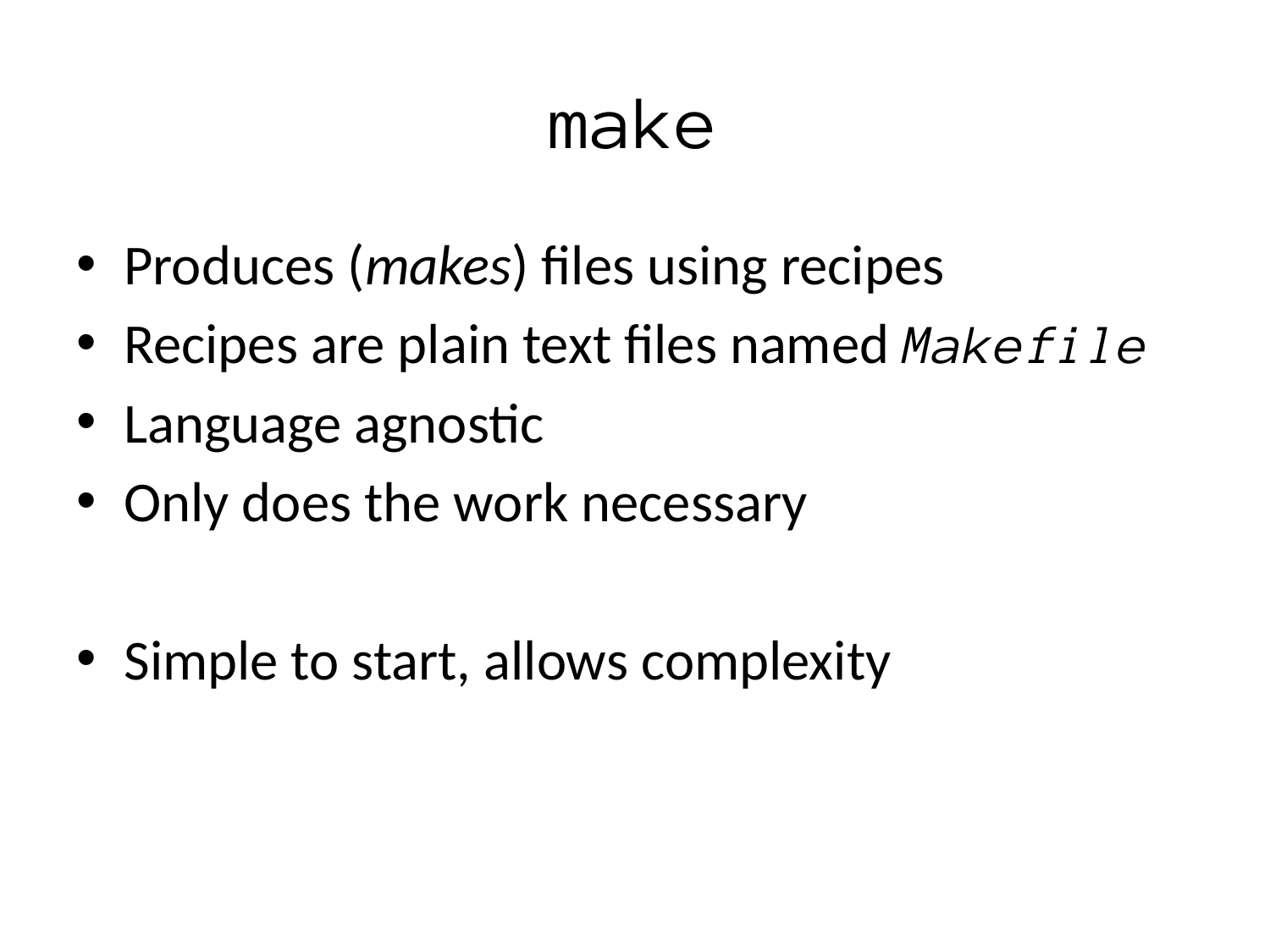

# make
Produces (makes) files using recipes
Recipes are plain text files named Makefile
Language agnostic
Only does the work necessary

Simple to start, allows complexity